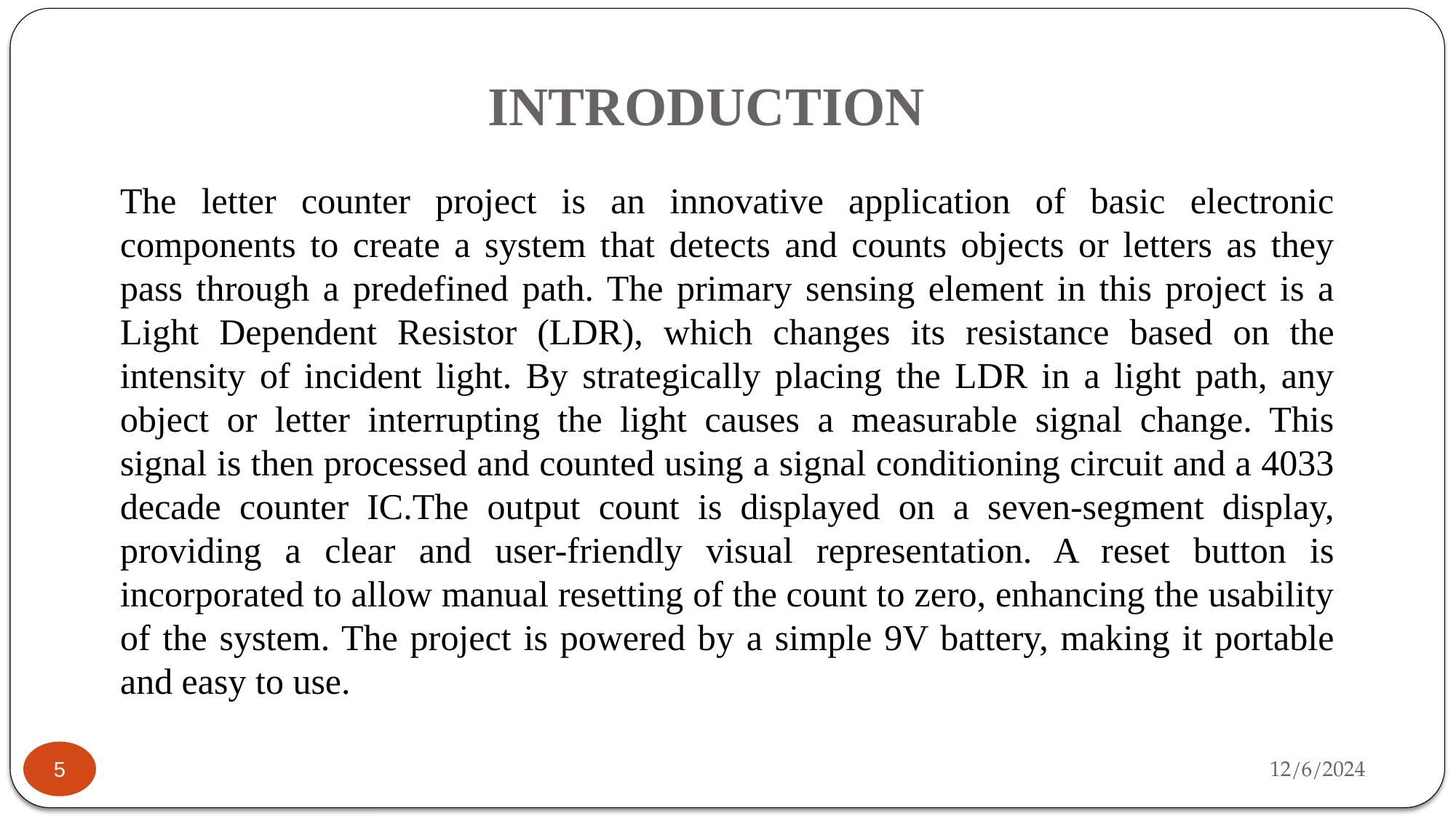

# INTRODUCTION
The letter counter project is an innovative application of basic electronic components to create a system that detects and counts objects or letters as they pass through a predefined path. The primary sensing element in this project is a Light Dependent Resistor (LDR), which changes its resistance based on the intensity of incident light. By strategically placing the LDR in a light path, any object or letter interrupting the light causes a measurable signal change. This signal is then processed and counted using a signal conditioning circuit and a 4033 decade counter IC.The output count is displayed on a seven-segment display, providing a clear and user-friendly visual representation. A reset button is incorporated to allow manual resetting of the count to zero, enhancing the usability of the system. The project is powered by a simple 9V battery, making it portable and easy to use.
12/6/2024
5